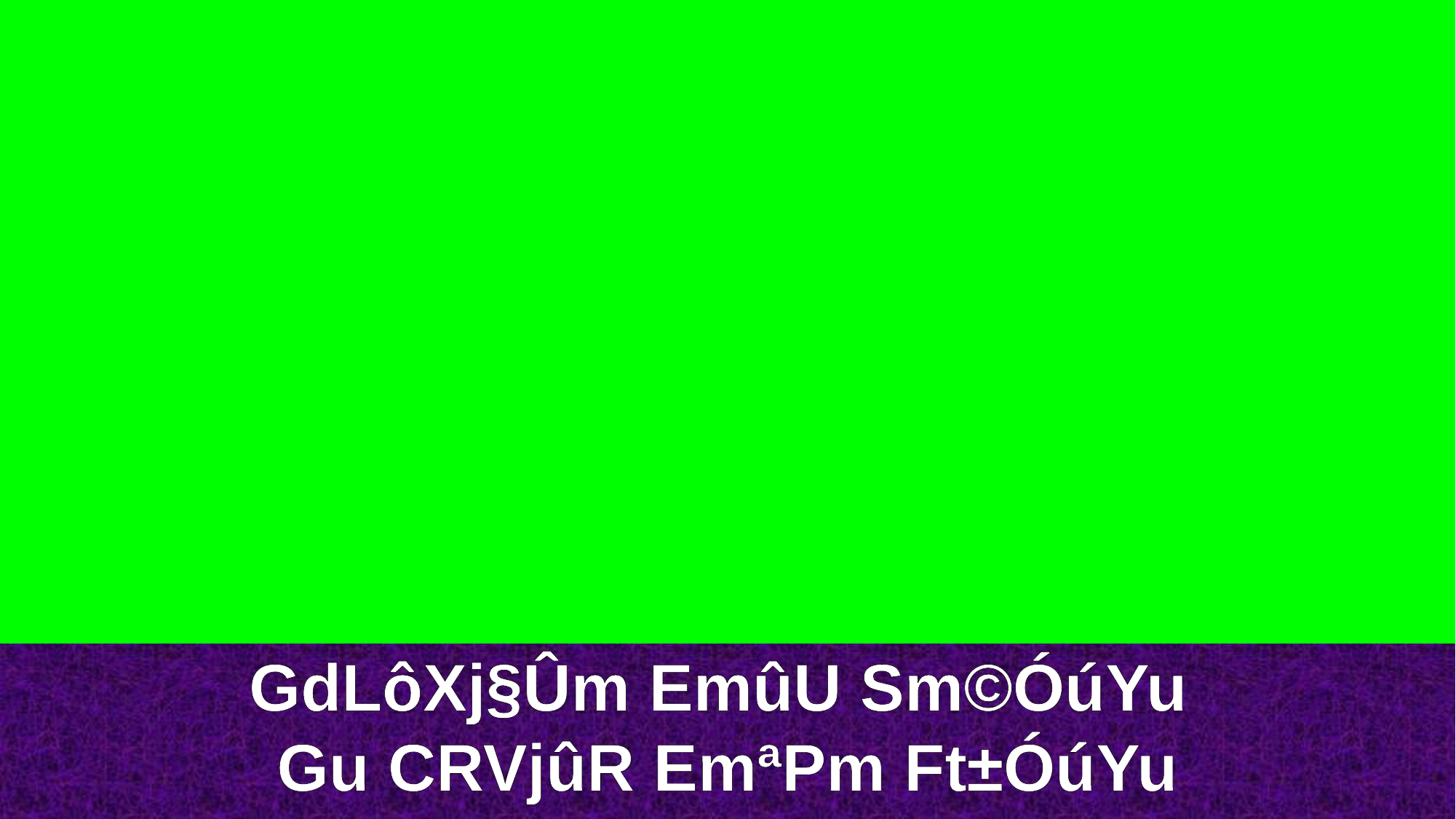

GdLôXj§Ûm EmûU Sm©ÓúYu
Gu CRVjûR EmªPm Ft±ÓúYu